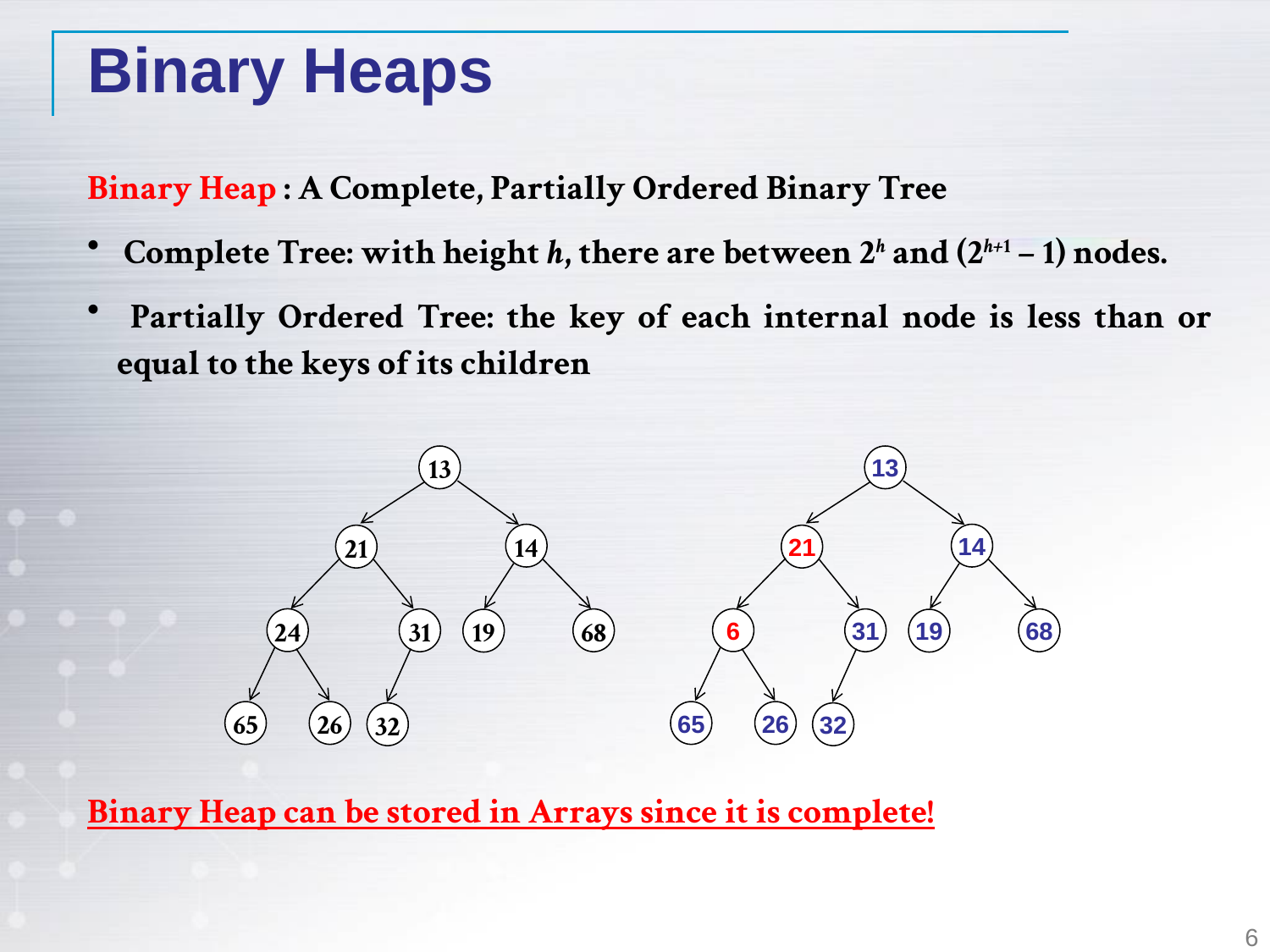

Binary Heaps
Binary Heap : A Complete, Partially Ordered Binary Tree
 Complete Tree: with height h, there are between 2h and (2h+1 – 1) nodes.
 Partially Ordered Tree: the key of each internal node is less than or equal to the keys of its children

Binary Heap can be stored in Arrays since it is complete!
13

14
21

24
31
68
19

65
26
32
13

14
21

6
31
68
19

65
26
32
6